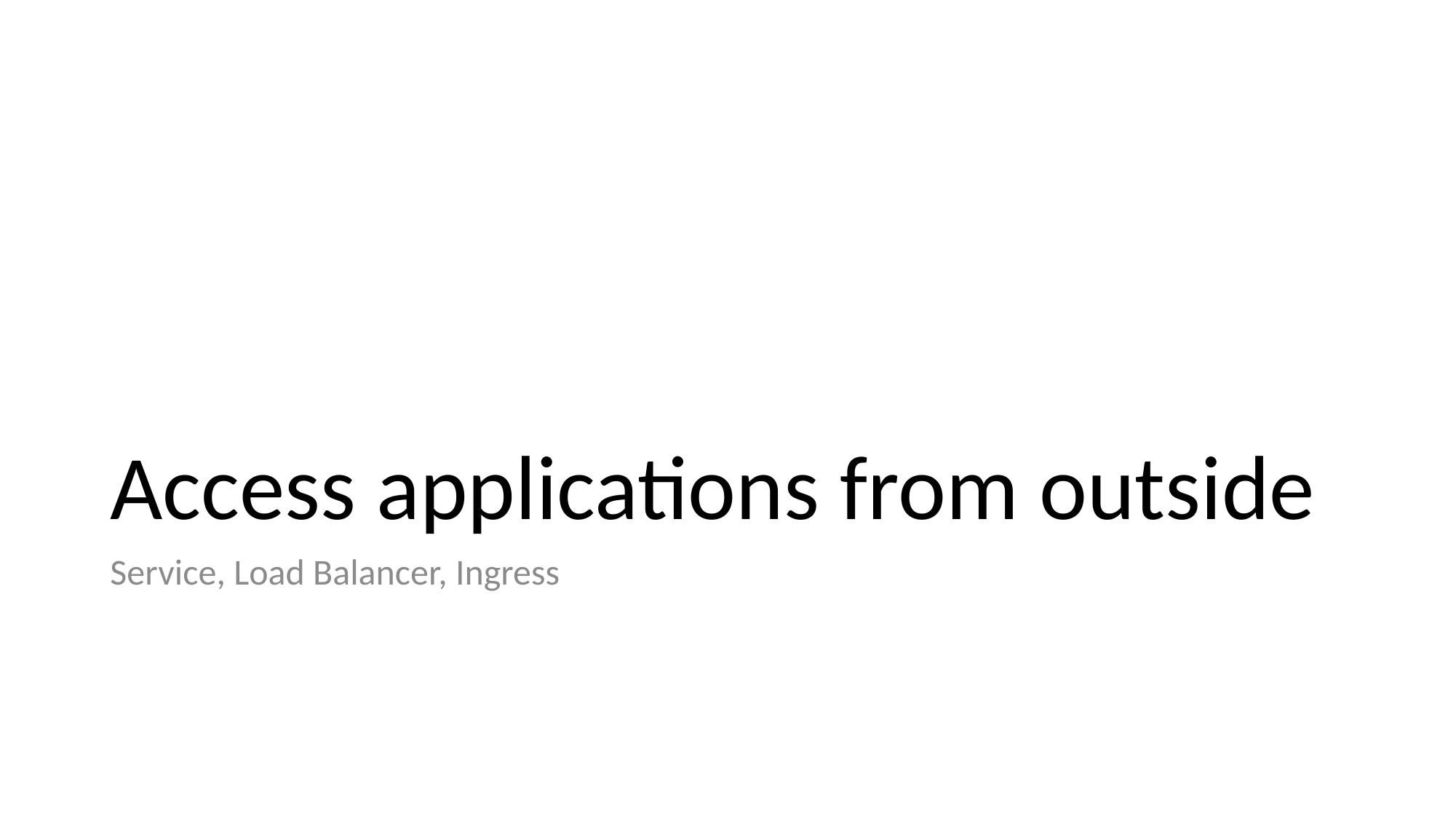

# Access applications from outside
Service, Load Balancer, Ingress